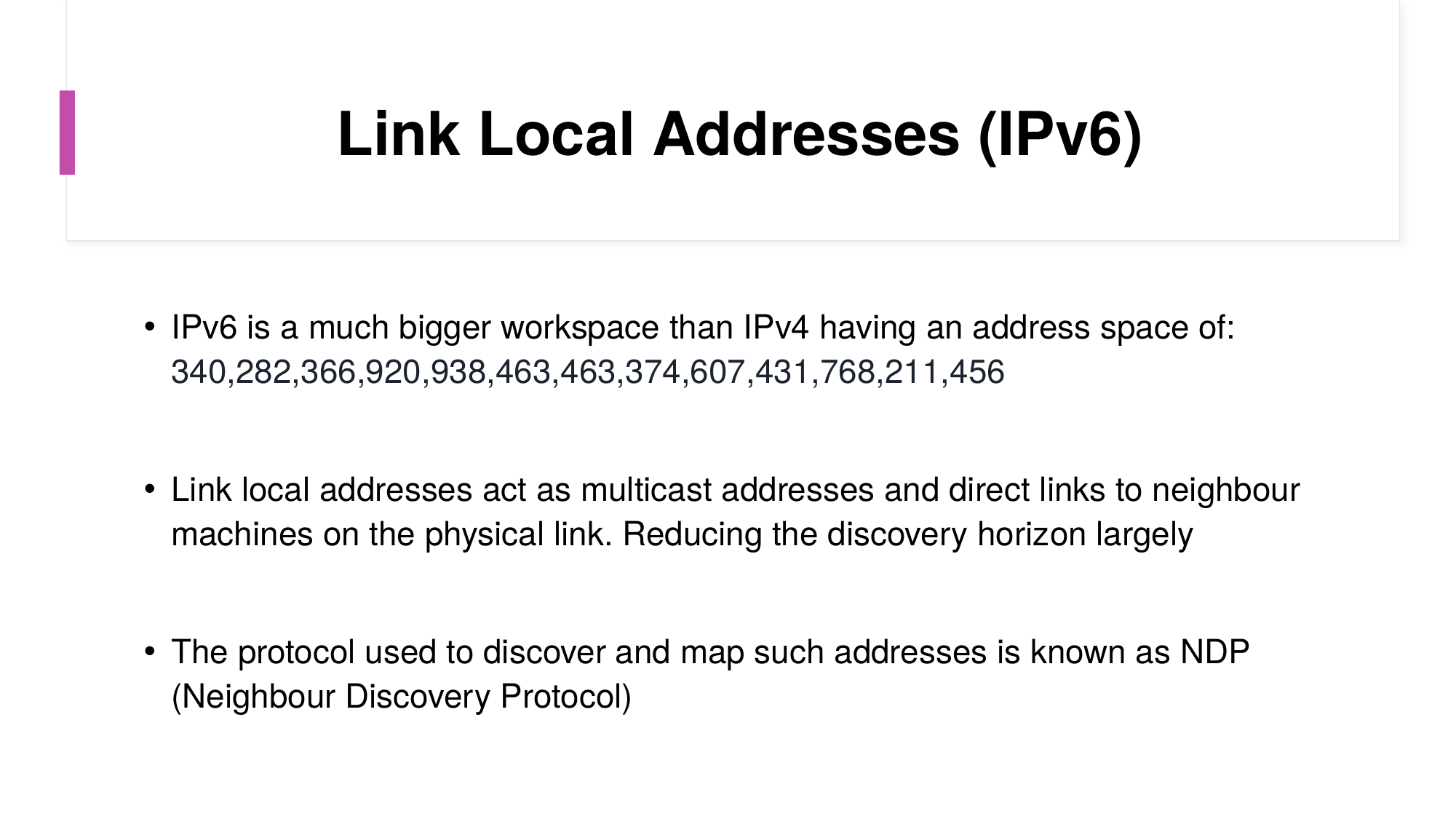

# Link Local Addresses (IPv6)

IPv6 is a much bigger workspace than IPv4 having an address space of:  340,282,366,920,938,463,463,374,607,431,768,211,456

Link local addresses act as multicast addresses and direct links to neighbour machines on the physical link. Reducing the discovery horizon largely

The protocol used to discover and map such addresses is known as NDP (Neighbour Discovery Protocol)